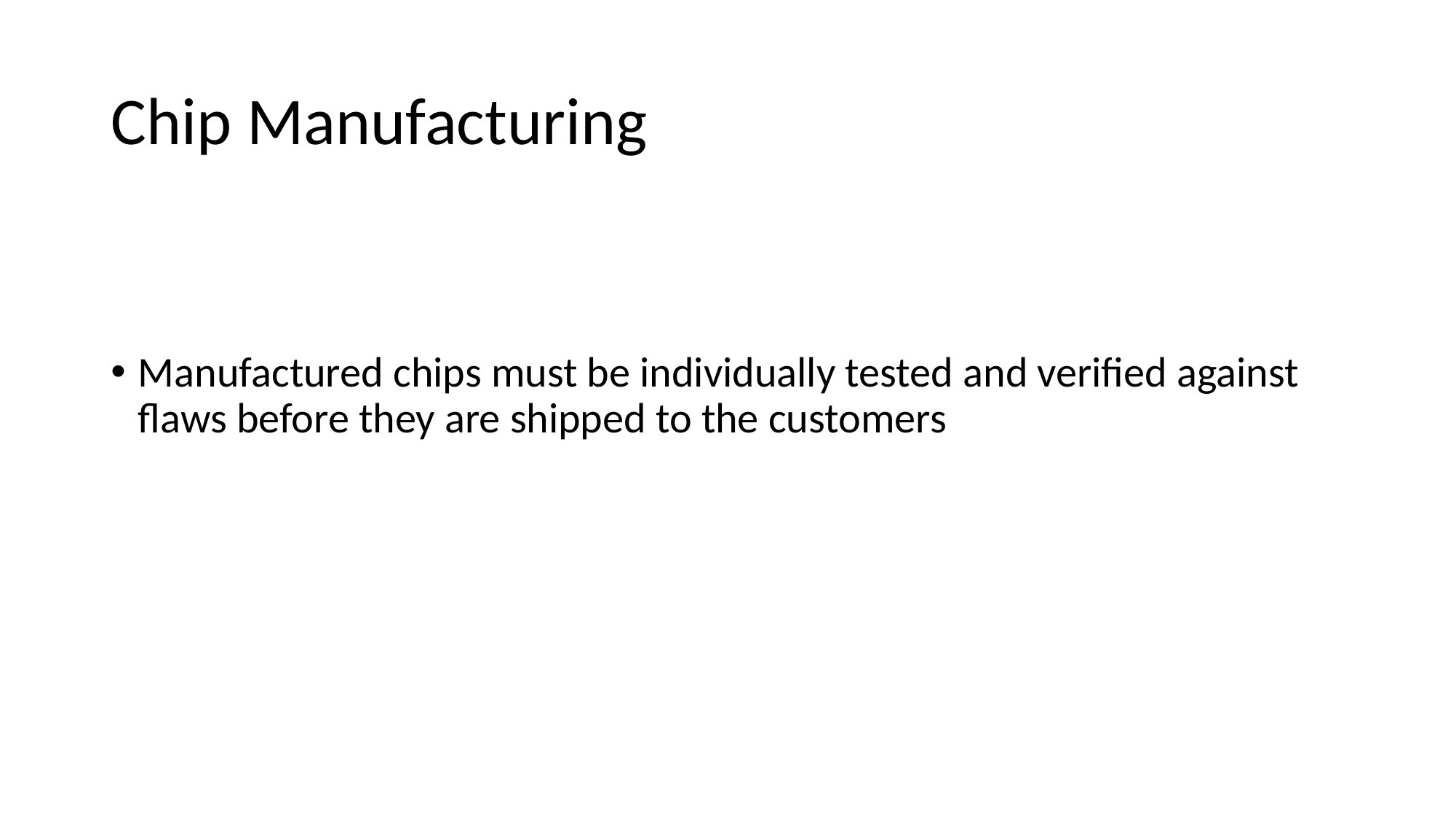

# Chip Manufacturing

Manufactured chips must be individually tested and verified against flaws before they are shipped to the customers